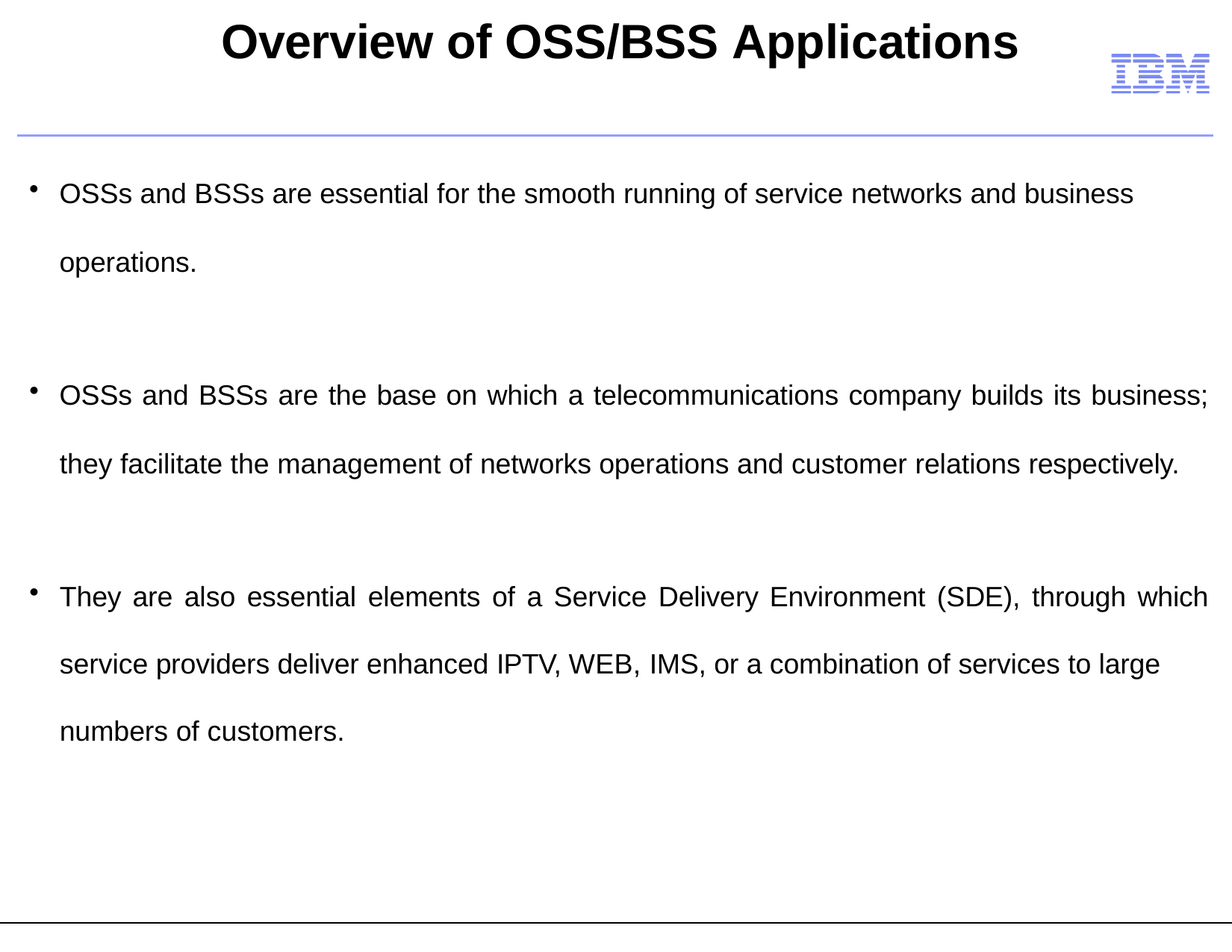

# Overview of OSS/BSS Applications

OSSs and BSSs are essential for the smooth running of service networks and business

operations.
OSSs and BSSs are the base on which a telecommunications company builds its business;

they facilitate the management of networks operations and customer relations respectively.
They are also essential elements of a Service Delivery Environment (SDE), through which
service providers deliver enhanced IPTV, WEB, IMS, or a combination of services to large   numbers of customers.